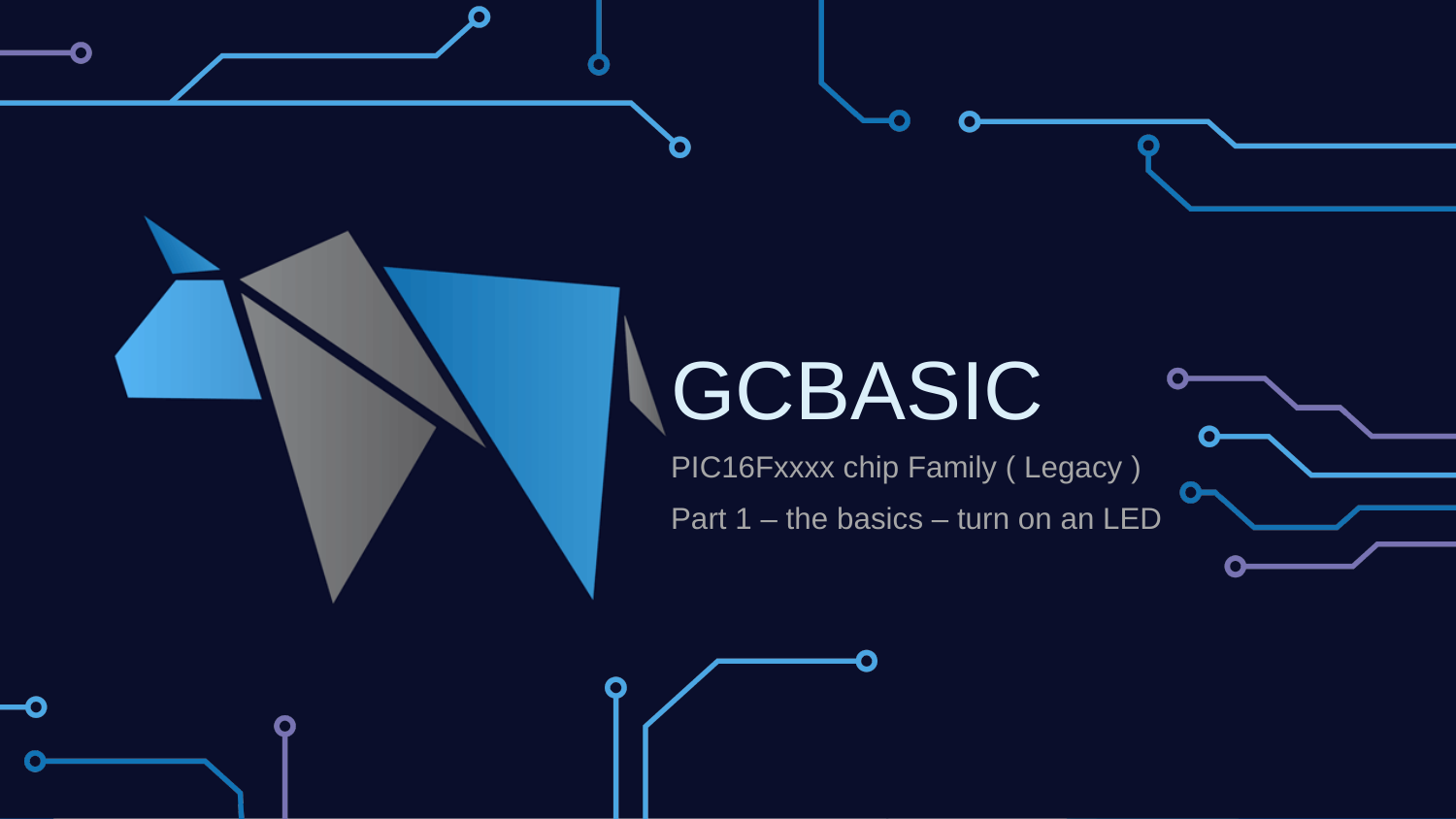

# GCBASIC
PIC16Fxxxx chip Family ( Legacy )
Part 1 – the basics – turn on an LED